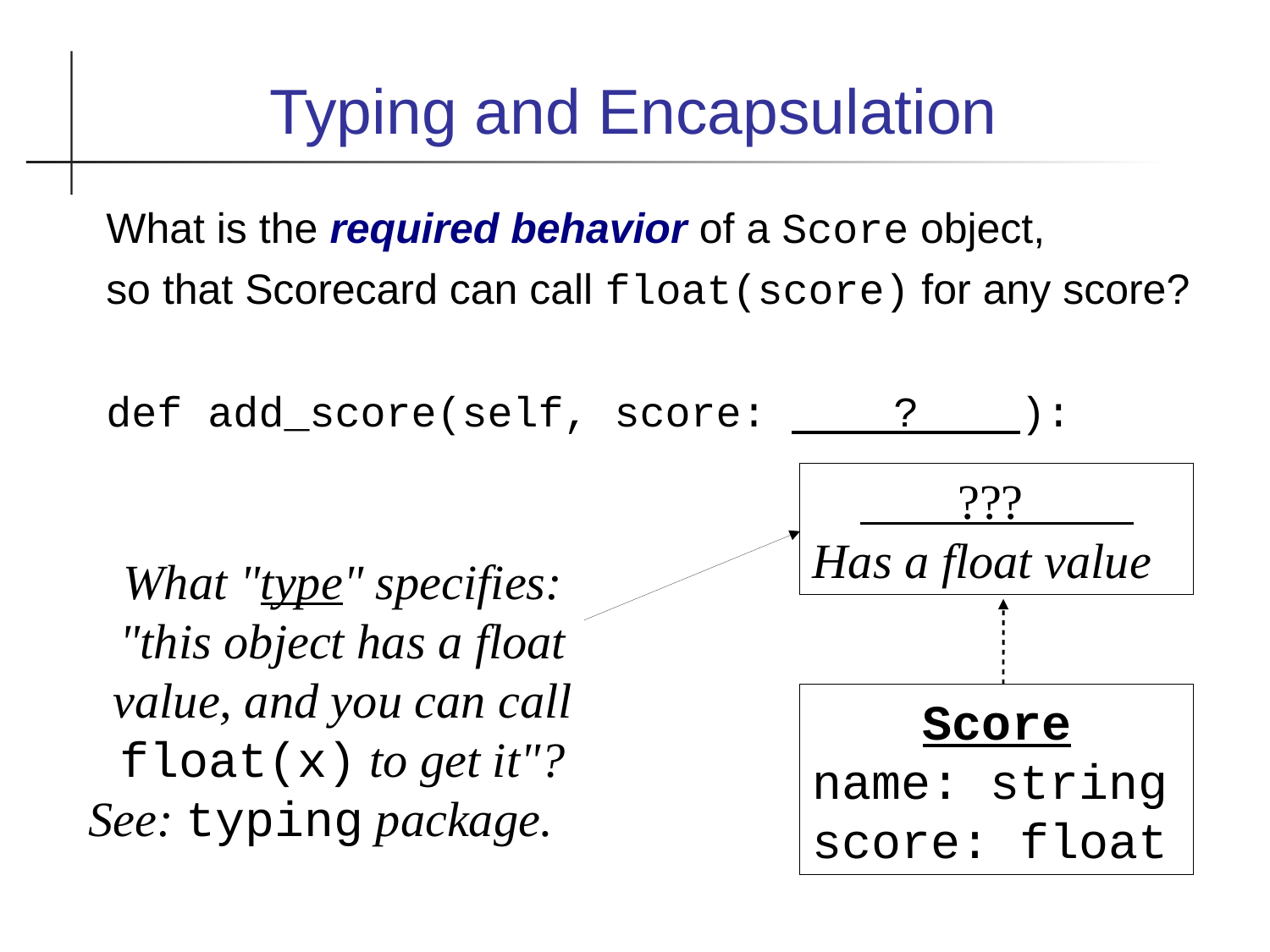

Typing and Encapsulation
What is the required behavior of a Score object,
so that Scorecard can call float(score) for any score?

def add_score(self, score:     ?    ):

        ???
Has a float value

What "type" specifies: "this object has a float value, and you can call float(x) to get it"?
See: typing package.

Score
name: string
score: float